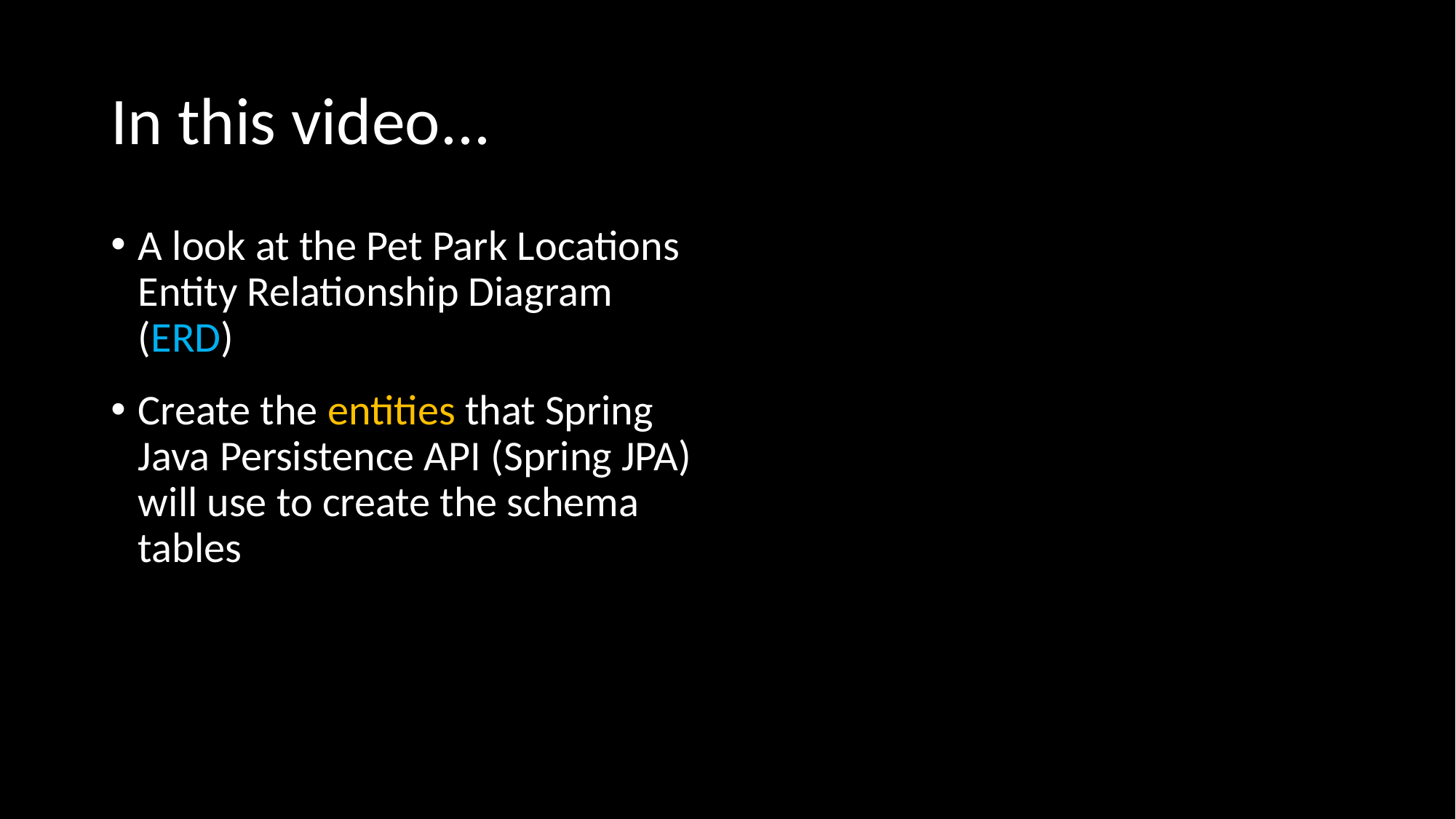

# In this video...
A look at the Pet Park Locations Entity Relationship Diagram (ERD)
Create the entities that Spring Java Persistence API (Spring JPA) will use to create the schema tables